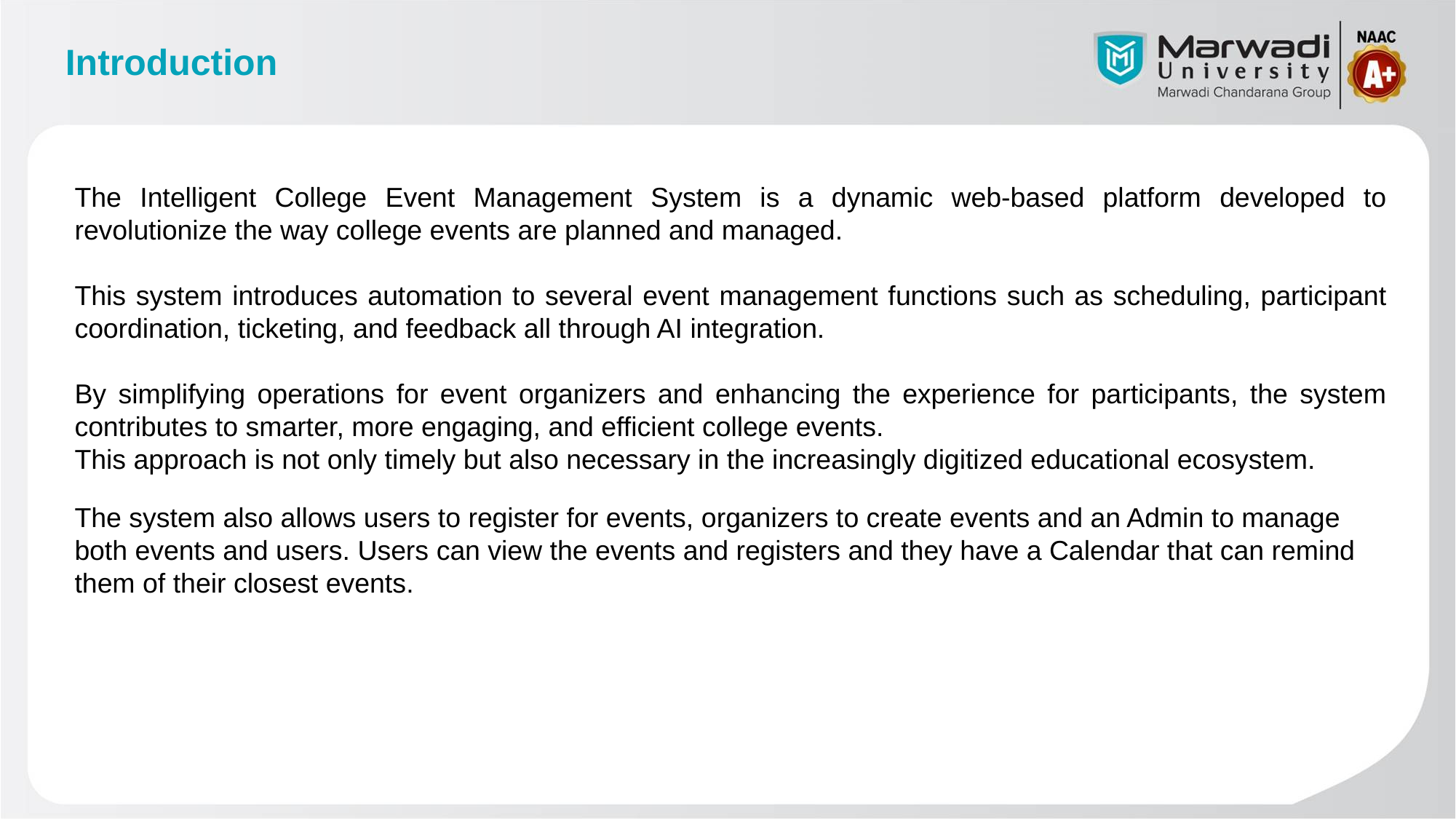

# Introduction
The Intelligent College Event Management System is a dynamic web-based platform developed to revolutionize the way college events are planned and managed.

This system introduces automation to several event management functions such as scheduling, participant coordination, ticketing, and feedback all through AI integration.

By simplifying operations for event organizers and enhancing the experience for participants, the system contributes to smarter, more engaging, and efficient college events.
This approach is not only timely but also necessary in the increasingly digitized educational ecosystem.
The system also allows users to register for events, organizers to create events and an Admin to manage both events and users. Users can view the events and registers and they have a Calendar that can remind them of their closest events.